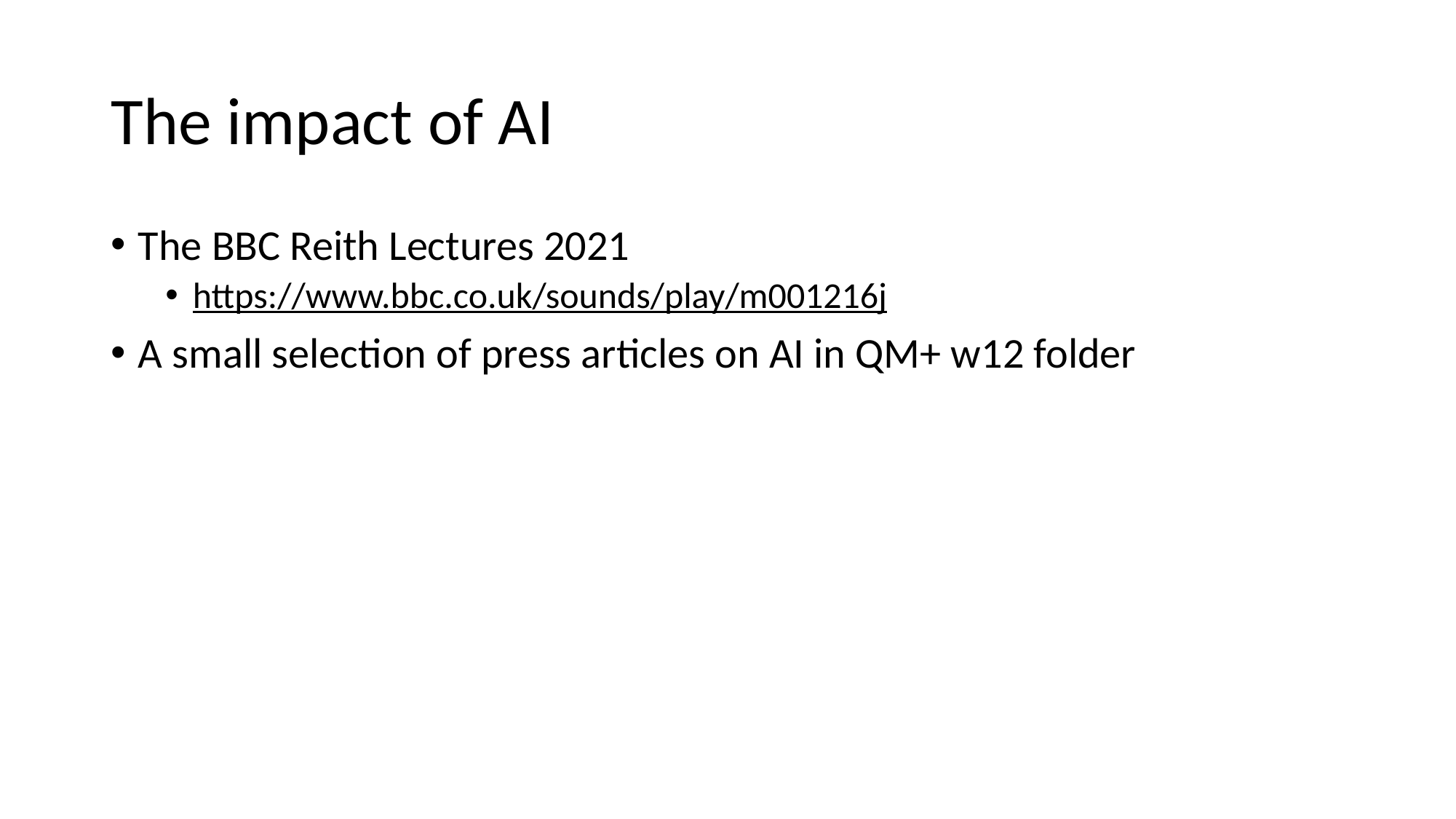

# The impact of AI
The BBC Reith Lectures 2021
https://www.bbc.co.uk/sounds/play/m001216j
A small selection of press articles on AI in QM+ w12 folder